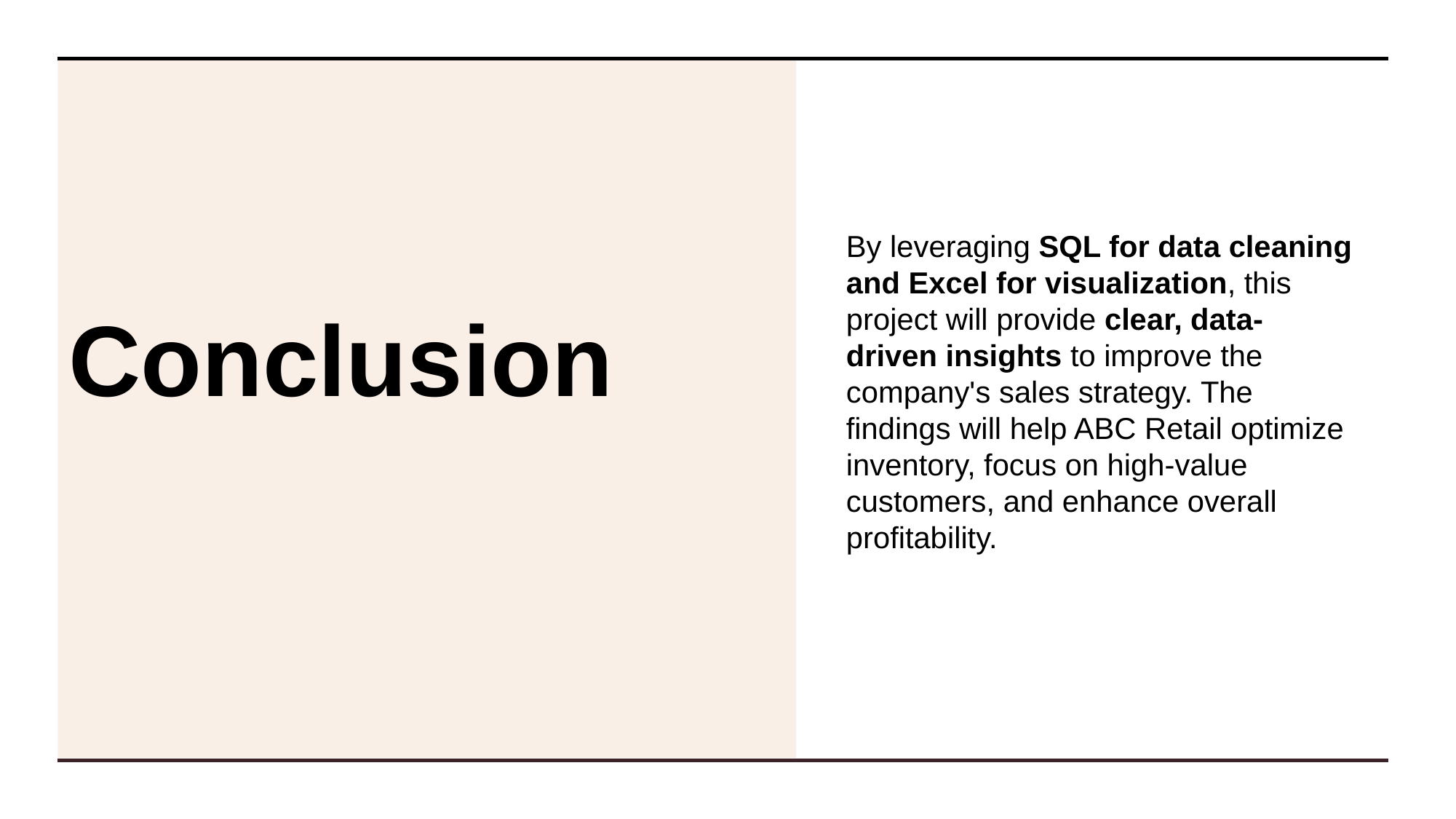

# Conclusion
By leveraging SQL for data cleaning and Excel for visualization, this project will provide clear, data-driven insights to improve the company's sales strategy. The findings will help ABC Retail optimize inventory, focus on high-value customers, and enhance overall profitability.